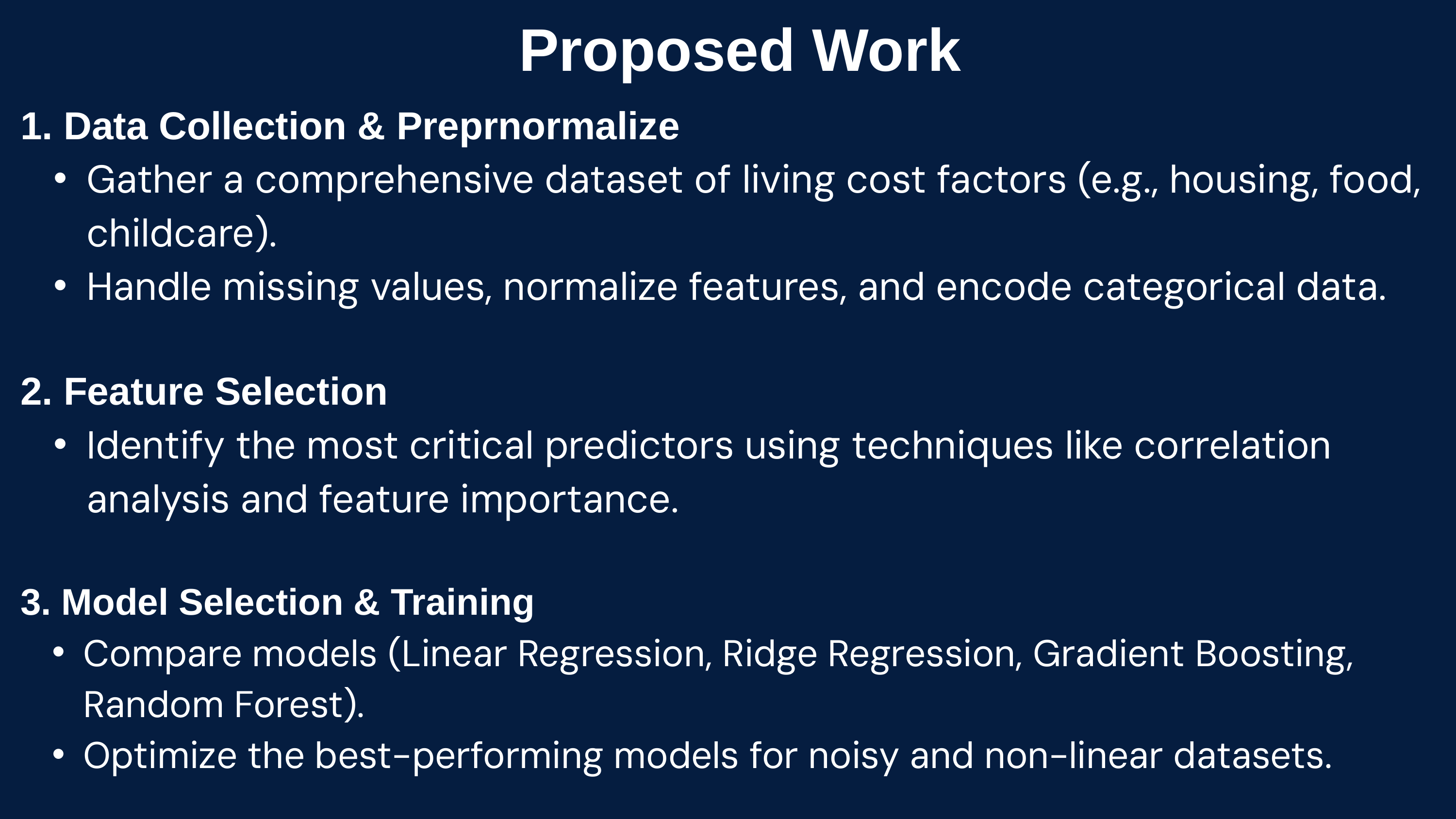

Proposed Work
1. Data Collection & Preprnormalize
Gather a comprehensive dataset of living cost factors (e.g., housing, food, childcare).
Handle missing values, normalize features, and encode categorical data.

2. Feature Selection
Identify the most critical predictors using techniques like correlation analysis and feature importance.

3. Model Selection & Training
Compare models (Linear Regression, Ridge Regression, Gradient Boosting, Random Forest).
Optimize the best-performing models for noisy and non-linear datasets.